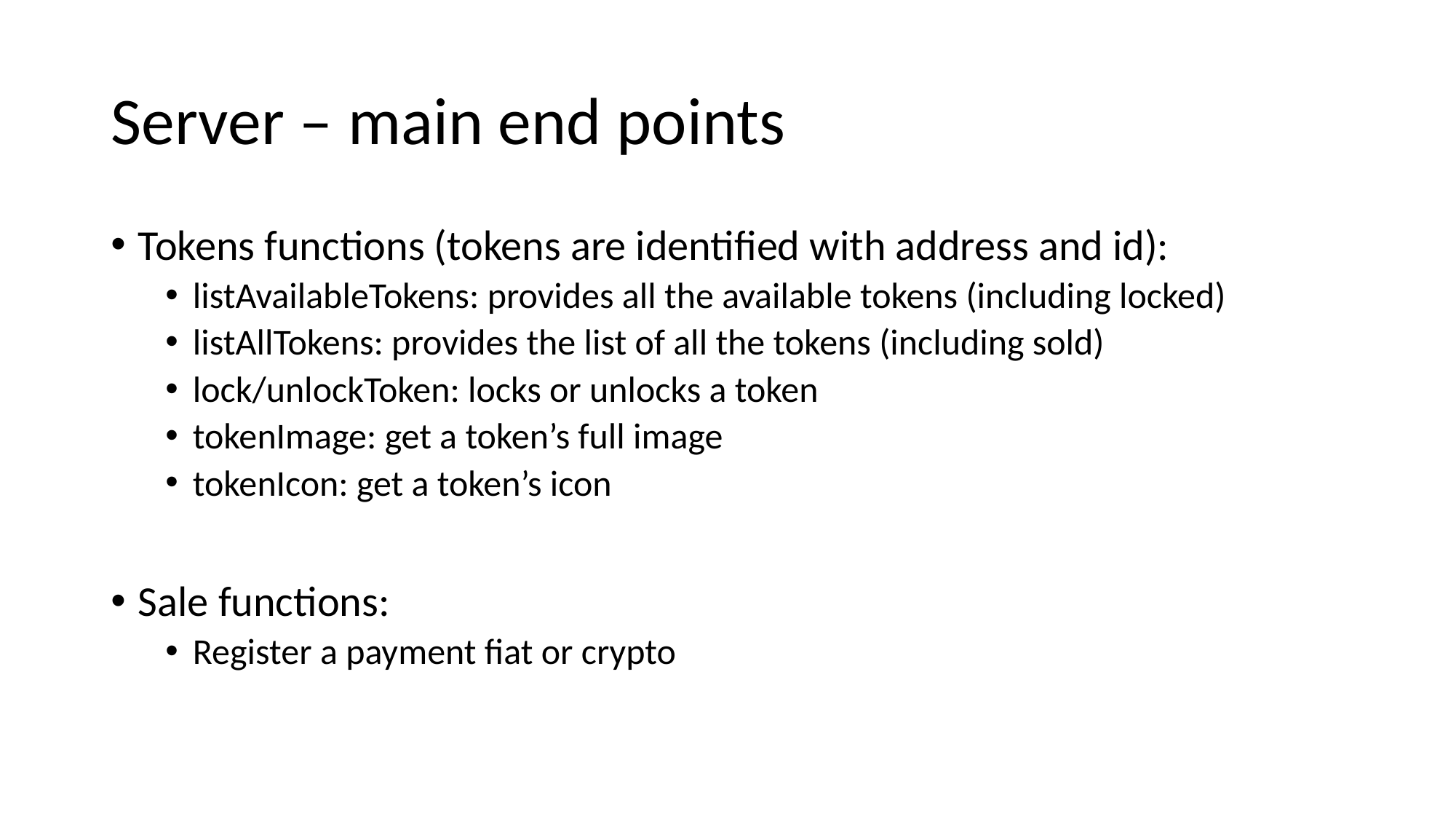

# Server – main end points
Tokens functions (tokens are identified with address and id):
listAvailableTokens: provides all the available tokens (including locked)
listAllTokens: provides the list of all the tokens (including sold)
lock/unlockToken: locks or unlocks a token
tokenImage: get a token’s full image
tokenIcon: get a token’s icon

Sale functions:
Register a payment fiat or crypto